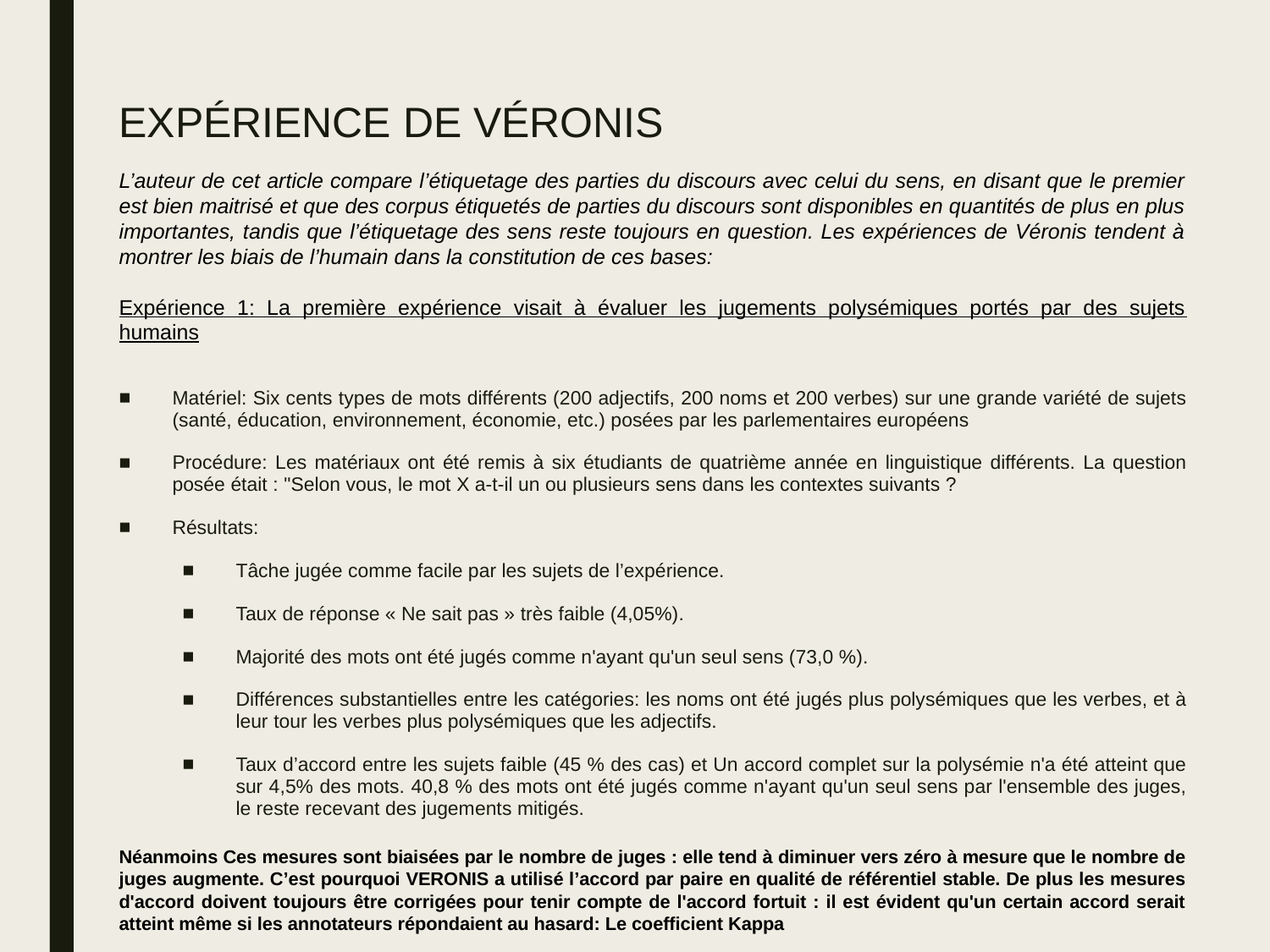

# Expérience de véronis
L’auteur de cet article compare l’étiquetage des parties du discours avec celui du sens, en disant que le premier est bien maitrisé et que des corpus étiquetés de parties du discours sont disponibles en quantités de plus en plus importantes, tandis que l’étiquetage des sens reste toujours en question. Les expériences de Véronis tendent à montrer les biais de l’humain dans la constitution de ces bases:

Expérience 1: La première expérience visait à évaluer les jugements polysémiques portés par des sujets humains

Matériel: Six cents types de mots différents (200 adjectifs, 200 noms et 200 verbes) sur une grande variété de sujets (santé, éducation, environnement, économie, etc.) posées par les parlementaires européens
Procédure: Les matériaux ont été remis à six étudiants de quatrième année en linguistique différents. La question posée était : "Selon vous, le mot X a-t-il un ou plusieurs sens dans les contextes suivants ?
Résultats:
Tâche jugée comme facile par les sujets de l’expérience.
Taux de réponse « Ne sait pas » très faible (4,05%).
Majorité des mots ont été jugés comme n'ayant qu'un seul sens (73,0 %).
Différences substantielles entre les catégories: les noms ont été jugés plus polysémiques que les verbes, et à leur tour les verbes plus polysémiques que les adjectifs.
Taux d’accord entre les sujets faible (45 % des cas) et Un accord complet sur la polysémie n'a été atteint que sur 4,5% des mots. 40,8 % des mots ont été jugés comme n'ayant qu'un seul sens par l'ensemble des juges, le reste recevant des jugements mitigés.

Néanmoins Ces mesures sont biaisées par le nombre de juges : elle tend à diminuer vers zéro à mesure que le nombre de juges augmente. C’est pourquoi VERONIS a utilisé l’accord par paire en qualité de référentiel stable. De plus les mesures d'accord doivent toujours être corrigées pour tenir compte de l'accord fortuit : il est évident qu'un certain accord serait atteint même si les annotateurs répondaient au hasard: Le coefficient Kappa